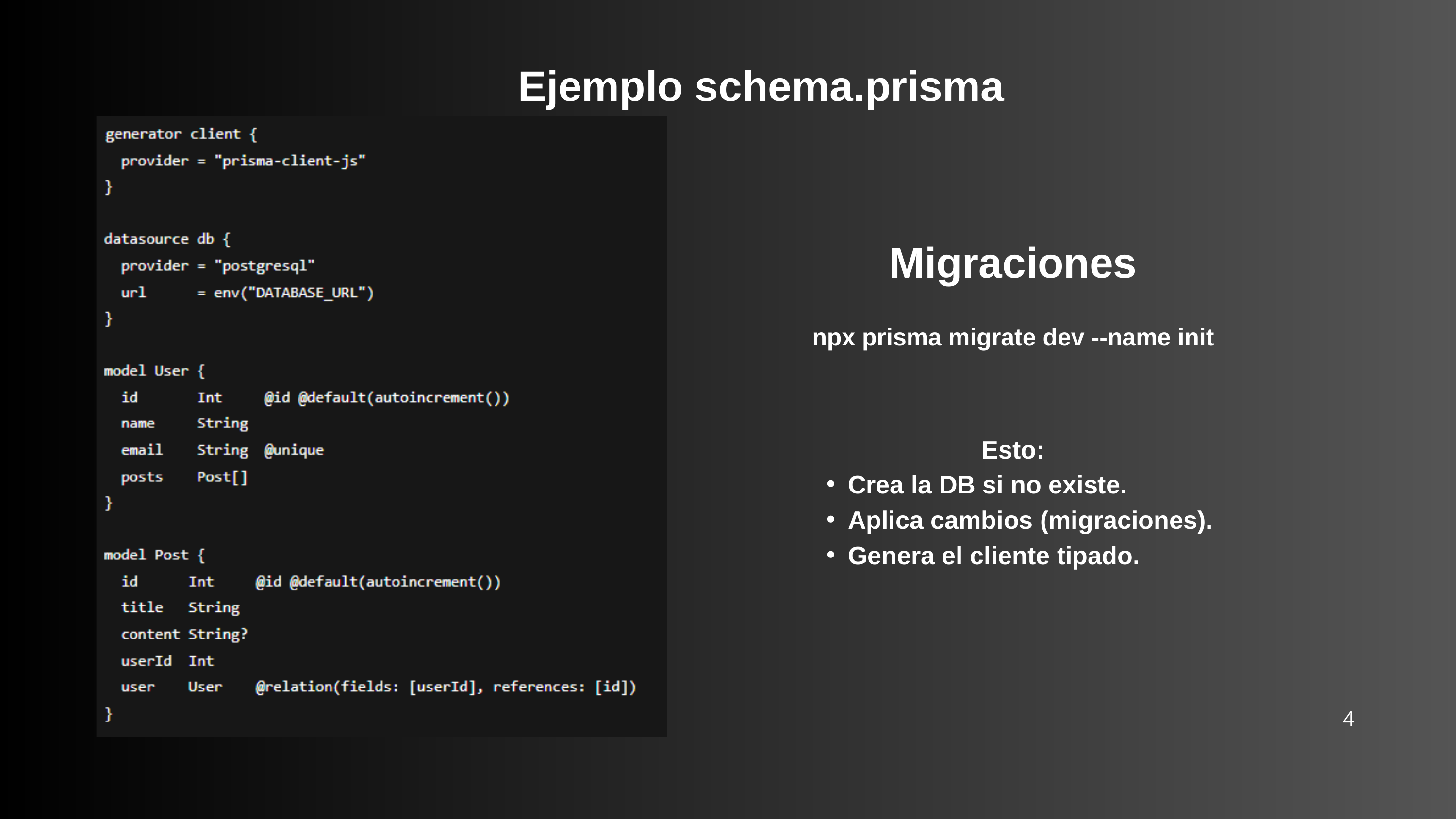

Ejemplo schema.prisma

Migraciones
npx prisma migrate dev --name init
Esto:
Crea la DB si no existe.
Aplica cambios (migraciones).
Genera el cliente tipado.
4